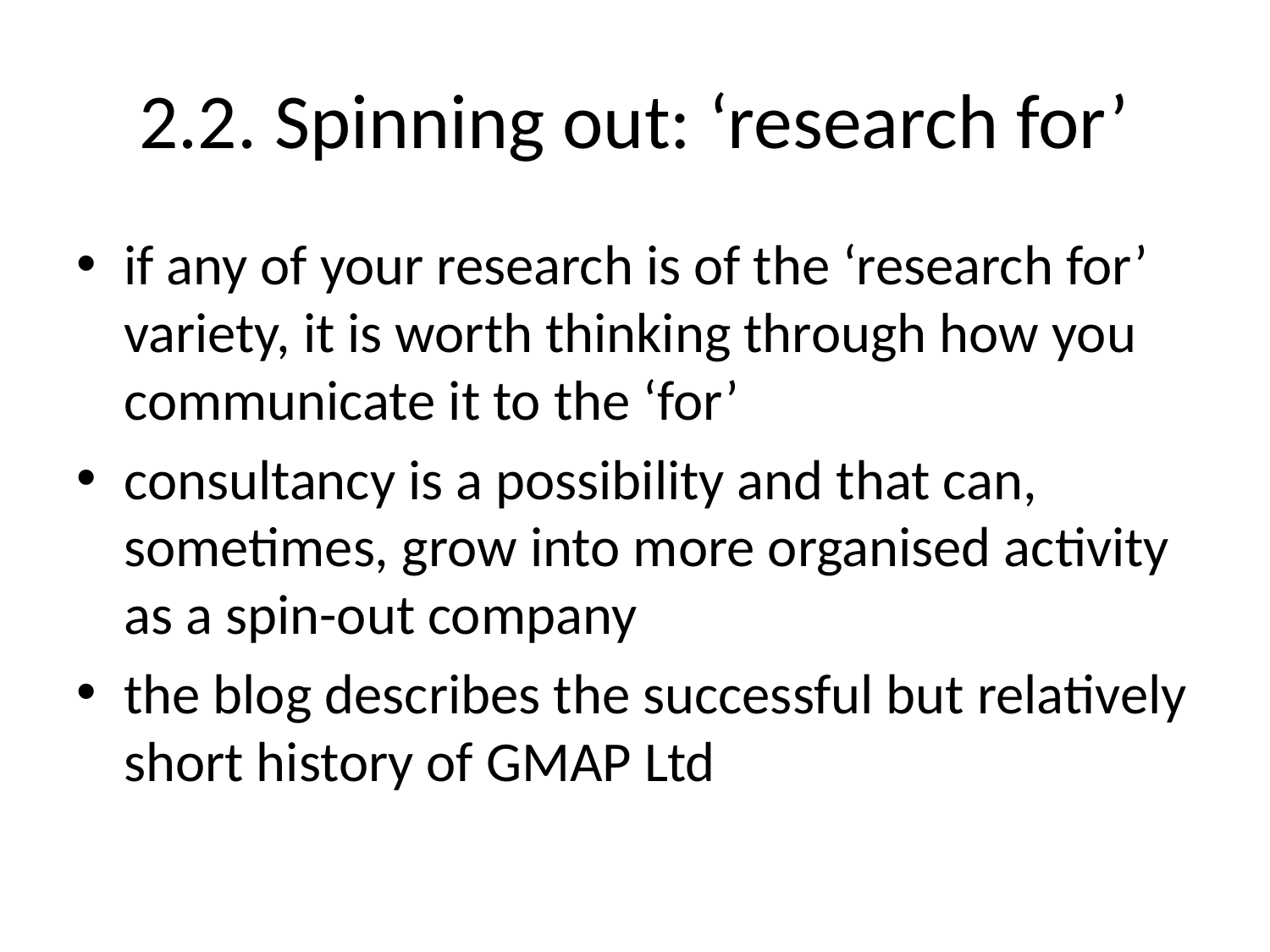

# 2.2. Spinning out: ‘research for’
if any of your research is of the ‘research for’ variety, it is worth thinking through how you communicate it to the ‘for’
consultancy is a possibility and that can, sometimes, grow into more organised activity as a spin-out company
the blog describes the successful but relatively short history of GMAP Ltd